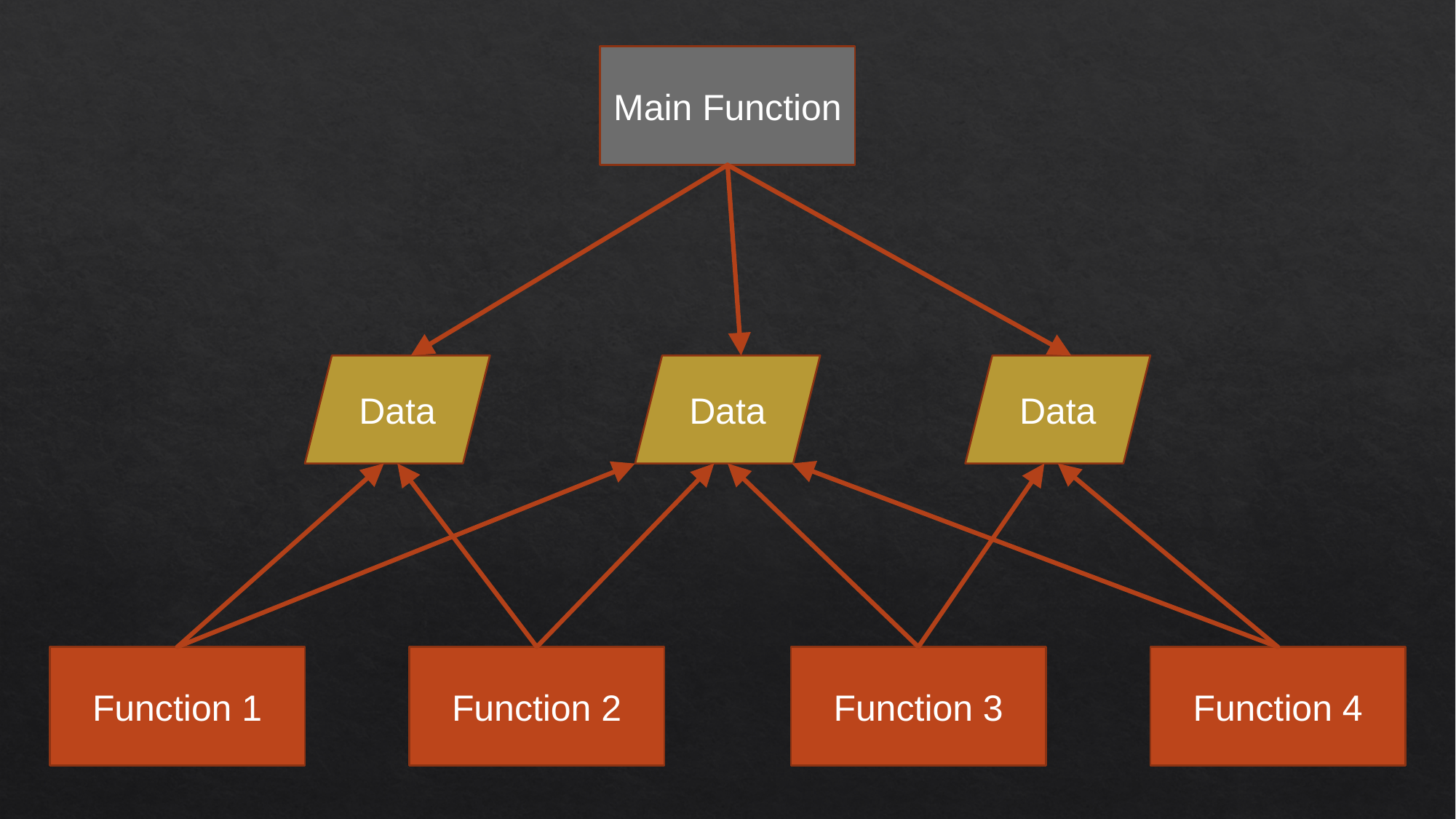

Main Function
Data
Data
Data
Function 4
Function 1
Function 2
Function 3